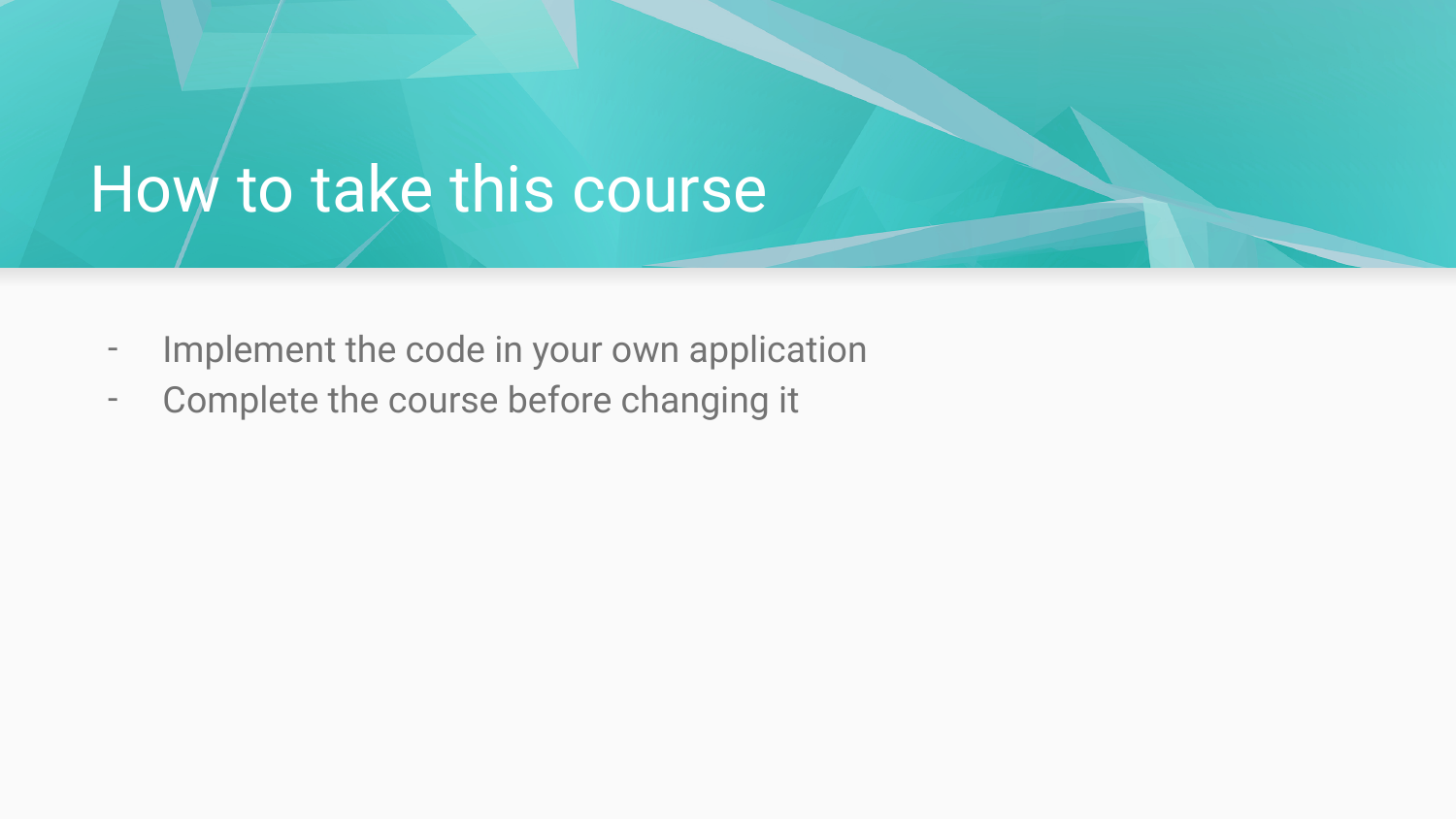

# How to take this course
Implement the code in your own application
Complete the course before changing it